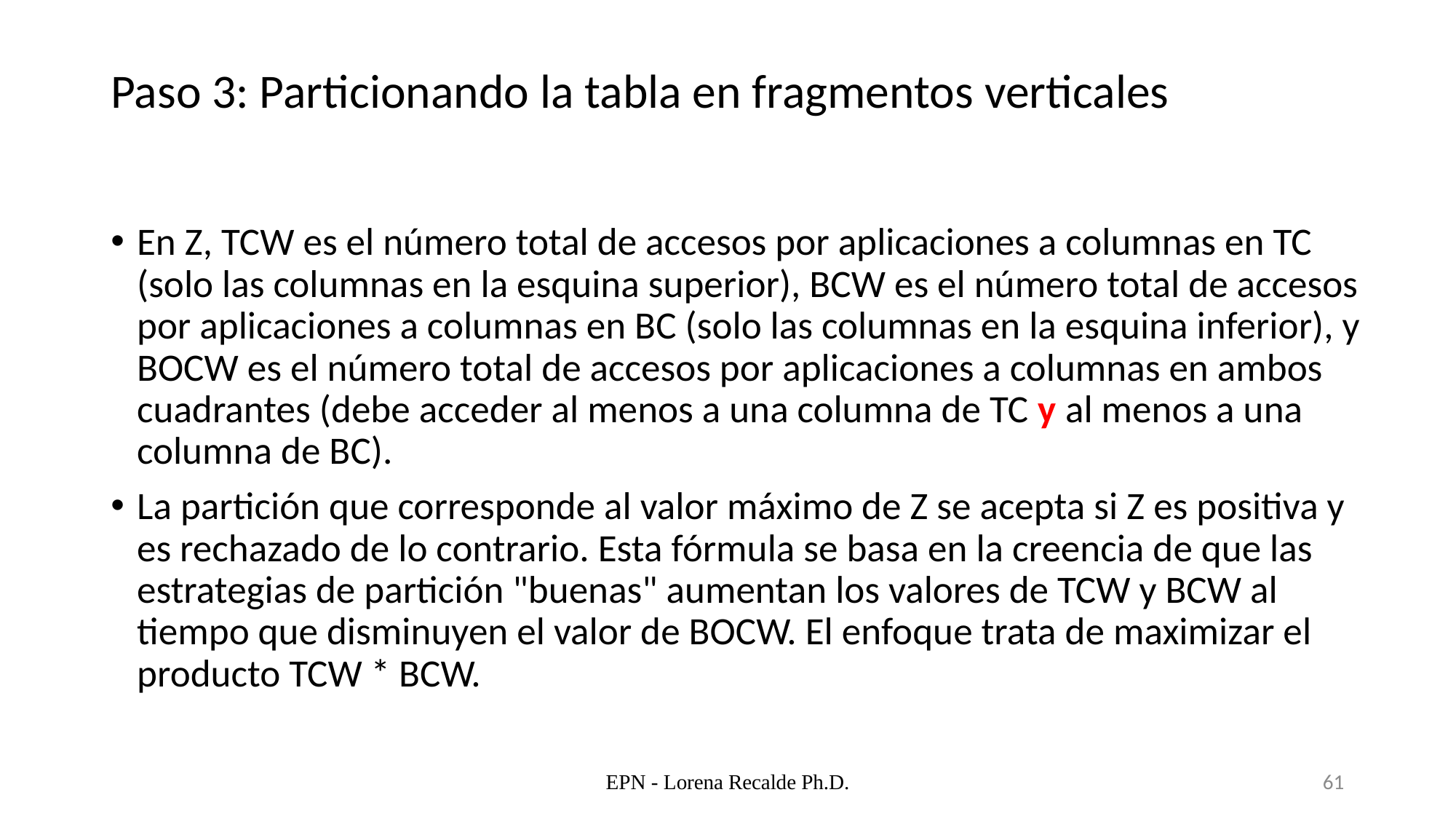

# Paso 3: Particionando la tabla en fragmentos verticales
En Z, TCW es el número total de accesos por aplicaciones a columnas en TC (solo las columnas en la esquina superior), BCW es el número total de accesos por aplicaciones a columnas en BC (solo las columnas en la esquina inferior), y BOCW es el número total de accesos por aplicaciones a columnas en ambos cuadrantes (debe acceder al menos a una columna de TC y al menos a una columna de BC).
La partición que corresponde al valor máximo de Z se acepta si Z es positiva y es rechazado de lo contrario. Esta fórmula se basa en la creencia de que las estrategias de partición "buenas" aumentan los valores de TCW y BCW al tiempo que disminuyen el valor de BOCW. El enfoque trata de maximizar el producto TCW * BCW.
EPN - Lorena Recalde Ph.D.
61